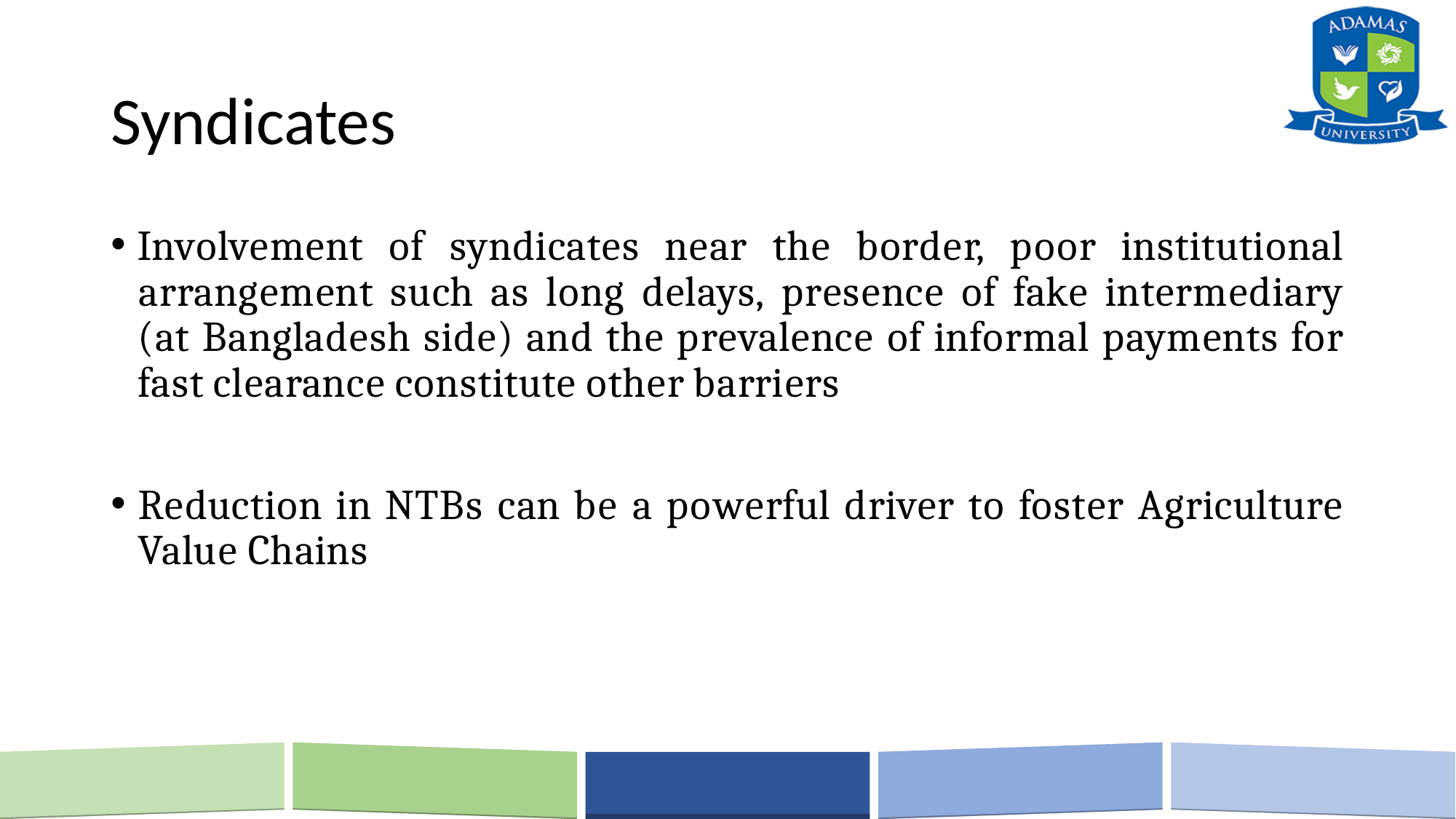

# Syndicates
Involvement of syndicates near the border, poor institutional arrangement such as long delays, presence of fake intermediary (at Bangladesh side) and the prevalence of informal payments for fast clearance constitute other barriers

Reduction in NTBs can be a powerful driver to foster Agriculture Value Chains